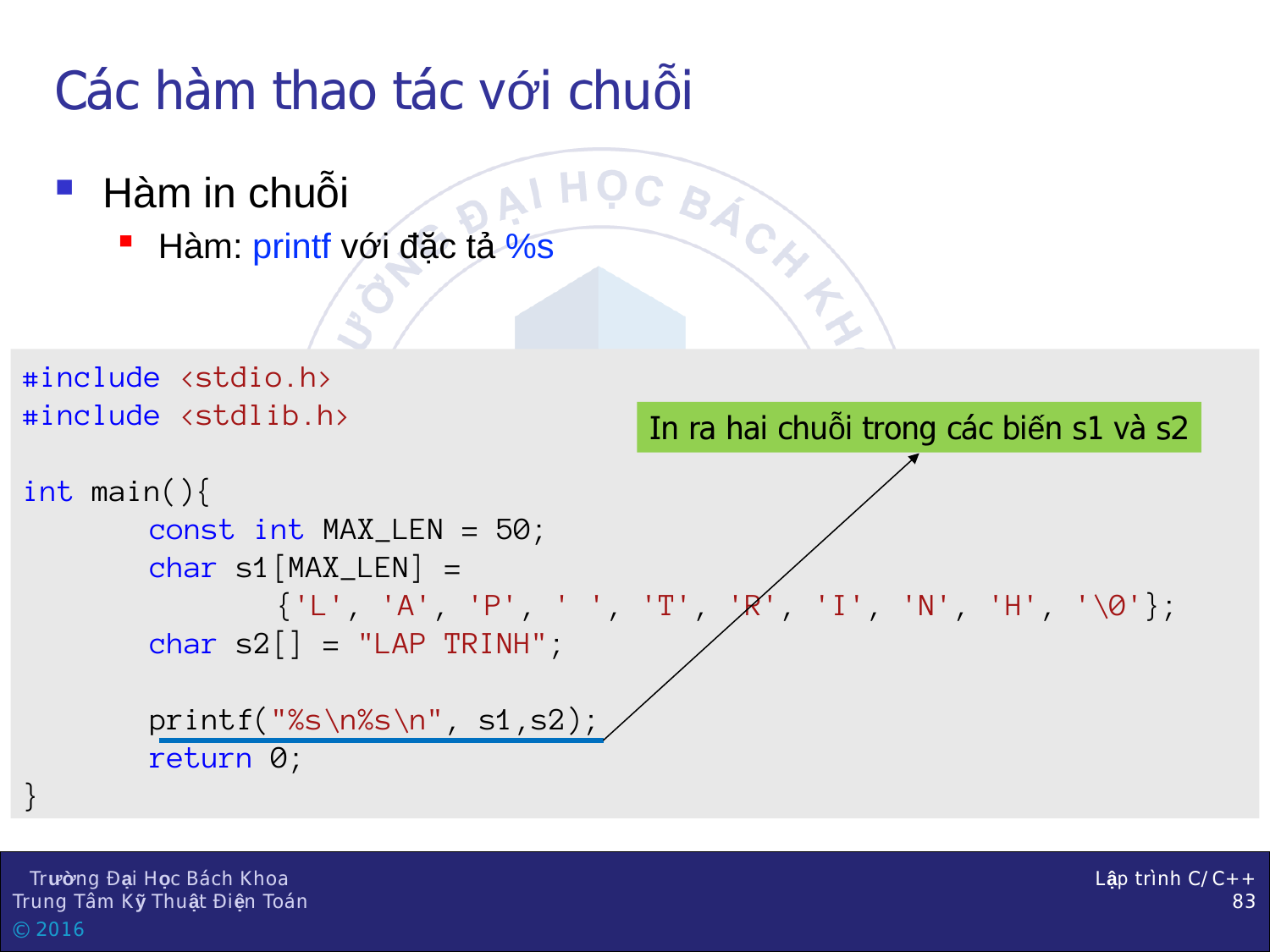

# Các hàm thao tác với chuỗi
Hàm in chuỗi
Hàm: printf với đặc tả %s
#include <stdio.h>
#include <stdlib.h>

int main(){
	const int MAX_LEN = 50;
	char s1[MAX_LEN] =
		{'L', 'A', 'P', ' ', 'T', 'R', 'I', 'N', 'H', '\0'};
	char s2[] = "LAP TRINH";

	printf("%s\n%s\n", s1,s2);
	return 0;
}
In ra hai chuỗi trong các biến s1 và s2